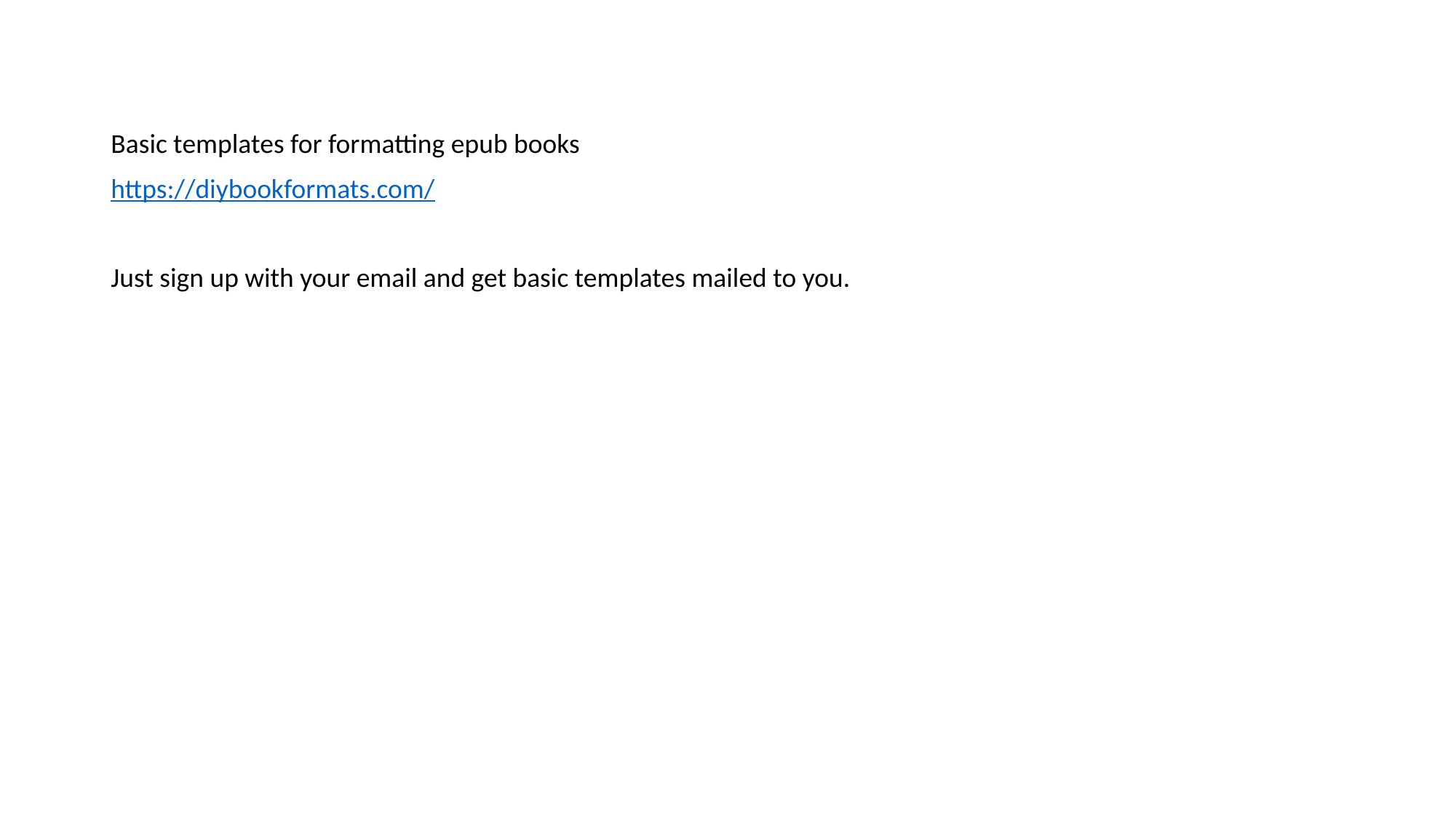

Basic templates for formatting epub books
https://diybookformats.com/

Just sign up with your email and get basic templates mailed to you.